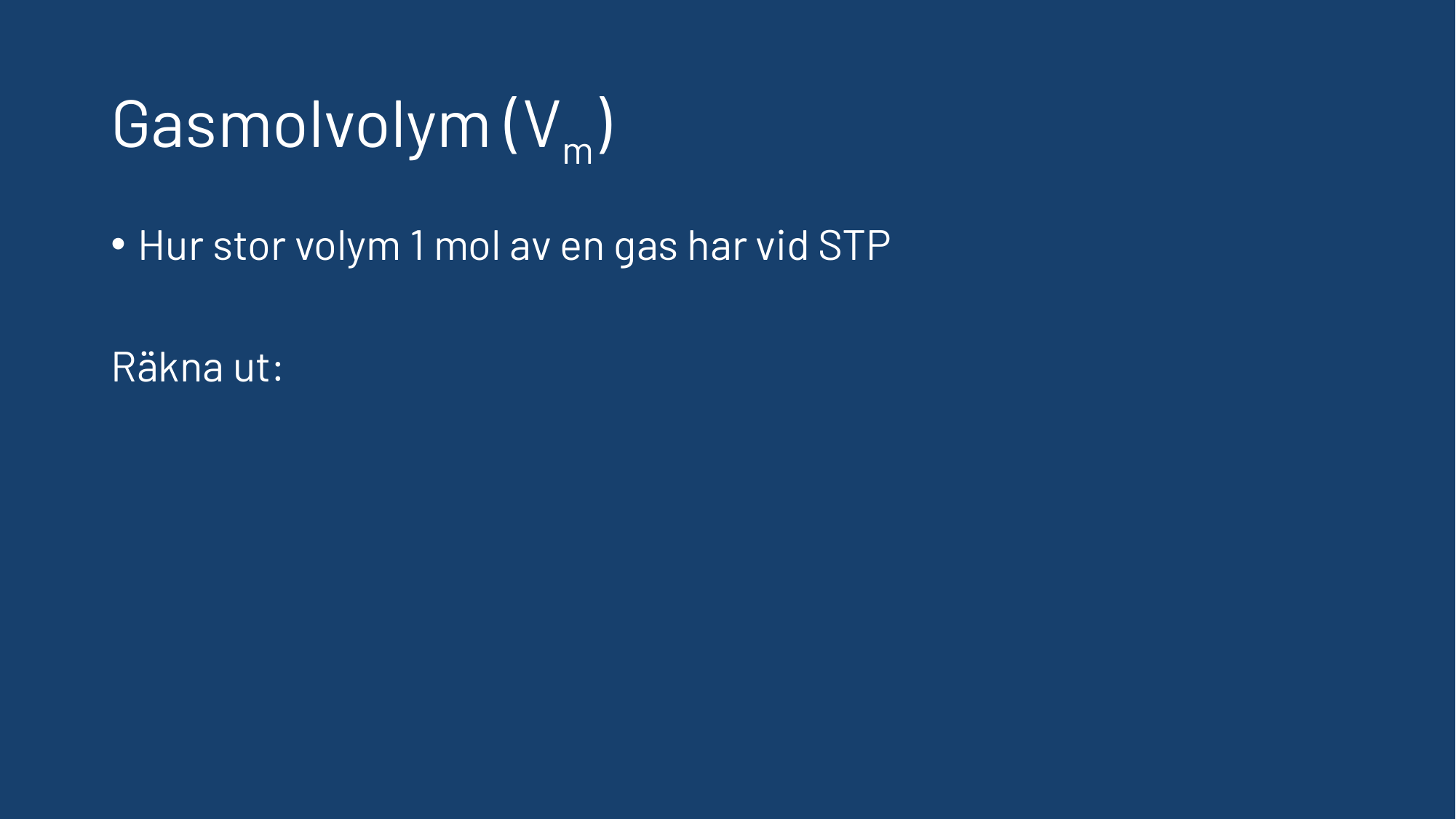

# Gasmolvolym (Vm)
Hur stor volym 1 mol av en gas har vid STP

Räkna ut: